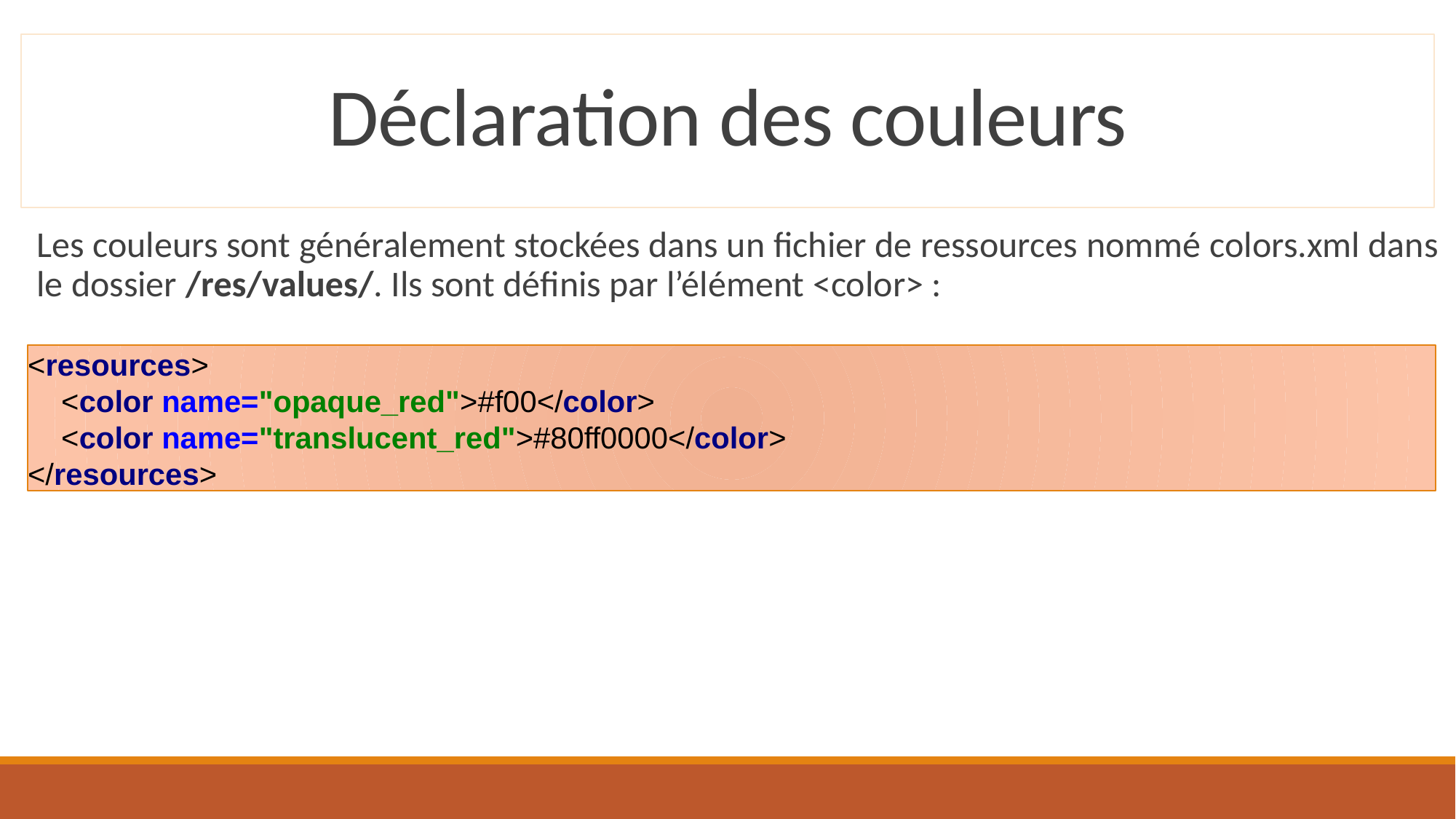

# Déclaration des couleurs
Les couleurs sont généralement stockées dans un fichier de ressources nommé colors.xml dans le dossier /res/values/. Ils sont définis par l’élément <color> :

<resources>
    <color name="opaque_red">#f00</color>
    <color name="translucent_red">#80ff0000</color>
</resources>